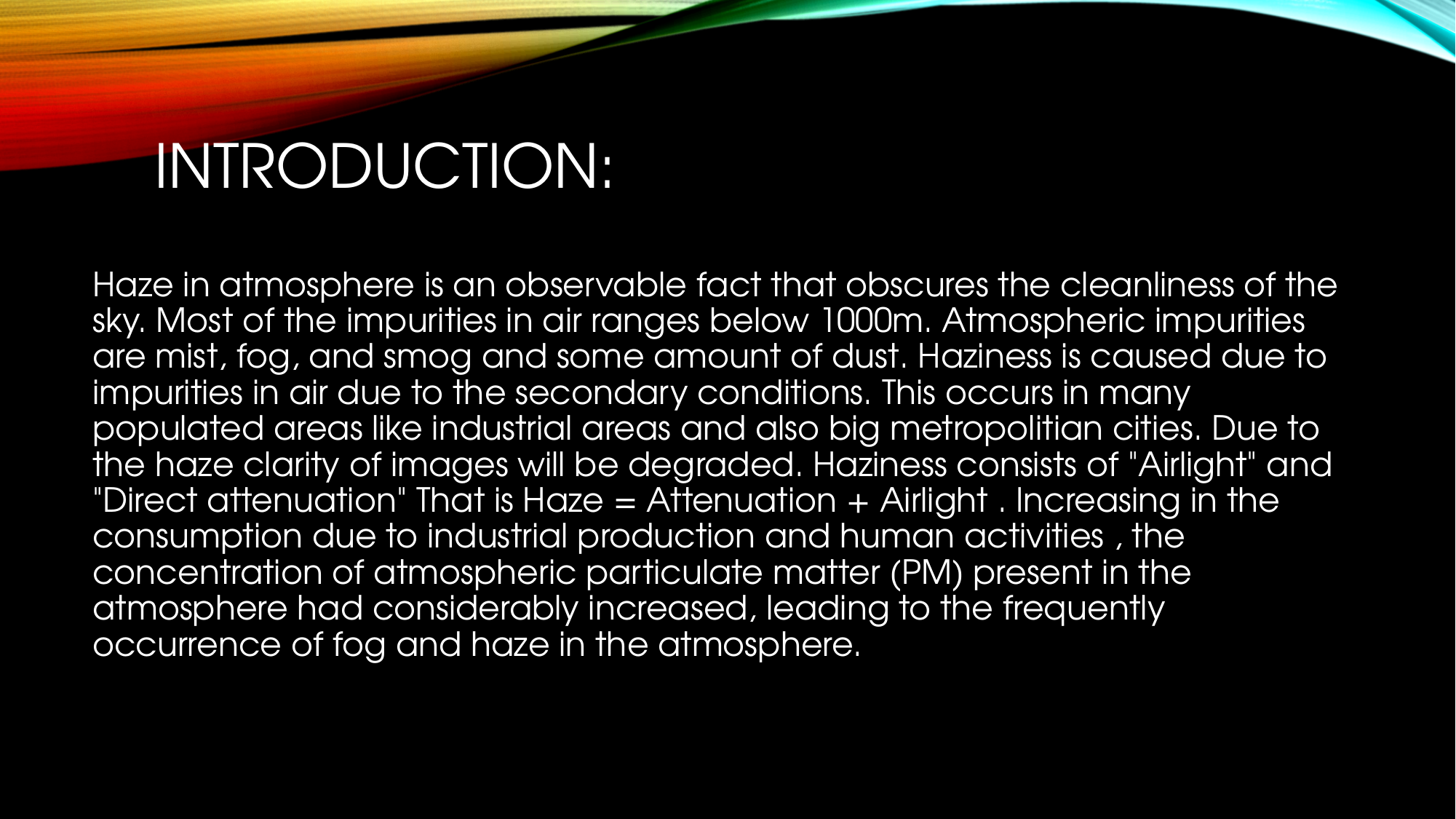

# INTRODUCTION:
Haze in atmosphere is an observable fact that obscures the cleanliness of the sky. Most of the impurities in air ranges below 1000m. Atmospheric impurities are mist, fog, and smog and some amount of dust. Haziness is caused due to impurities in air due to the secondary conditions. This occurs in many populated areas like industrial areas and also big metropolitian cities. Due to the haze clarity of images will be degraded. Haziness consists of "Airlight" and "Direct attenuation" That is Haze = Attenuation + Airlight . Increasing in the consumption due to industrial production and human activities , the concentration of atmospheric particulate matter (PM) present in the atmosphere had considerably increased, leading to the frequently occurrence of fog and haze in the atmosphere.